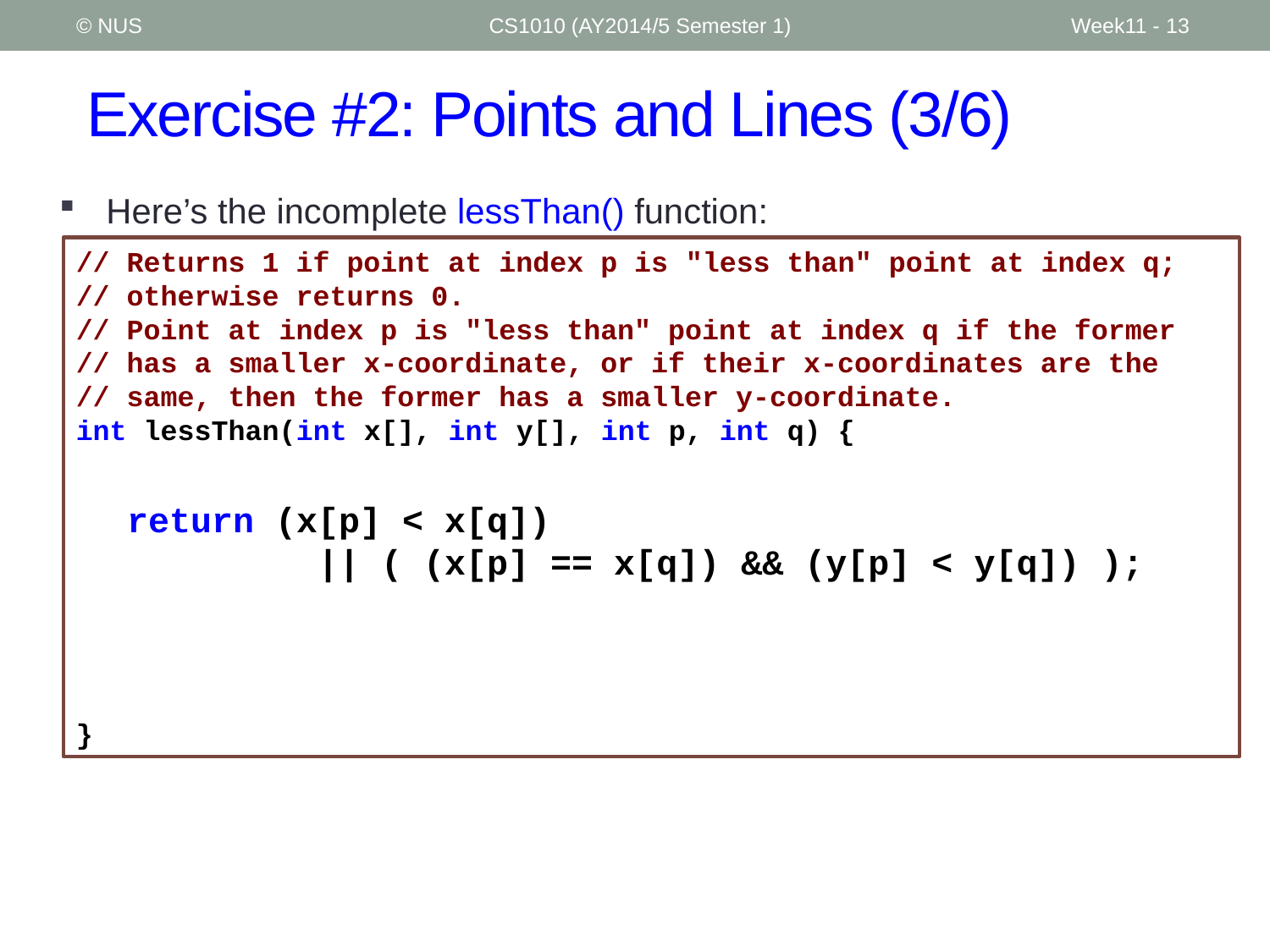

© NUS
CS1010 (AY2014/5 Semester 1)
Week11 - 13
# Exercise #2: Points and Lines (3/6)
Here’s the incomplete lessThan() function:
// Returns 1 if point at index p is "less than" point at index q;
// otherwise returns 0.
// Point at index p is "less than" point at index q if the former
// has a smaller x-coordinate, or if their x-coordinates are the
// same, then the former has a smaller y-coordinate.
int lessThan(int x[], int y[], int p, int q) {

}
return (x[p] < x[q])
		   || ( (x[p] == x[q]) && (y[p] < y[q]) );